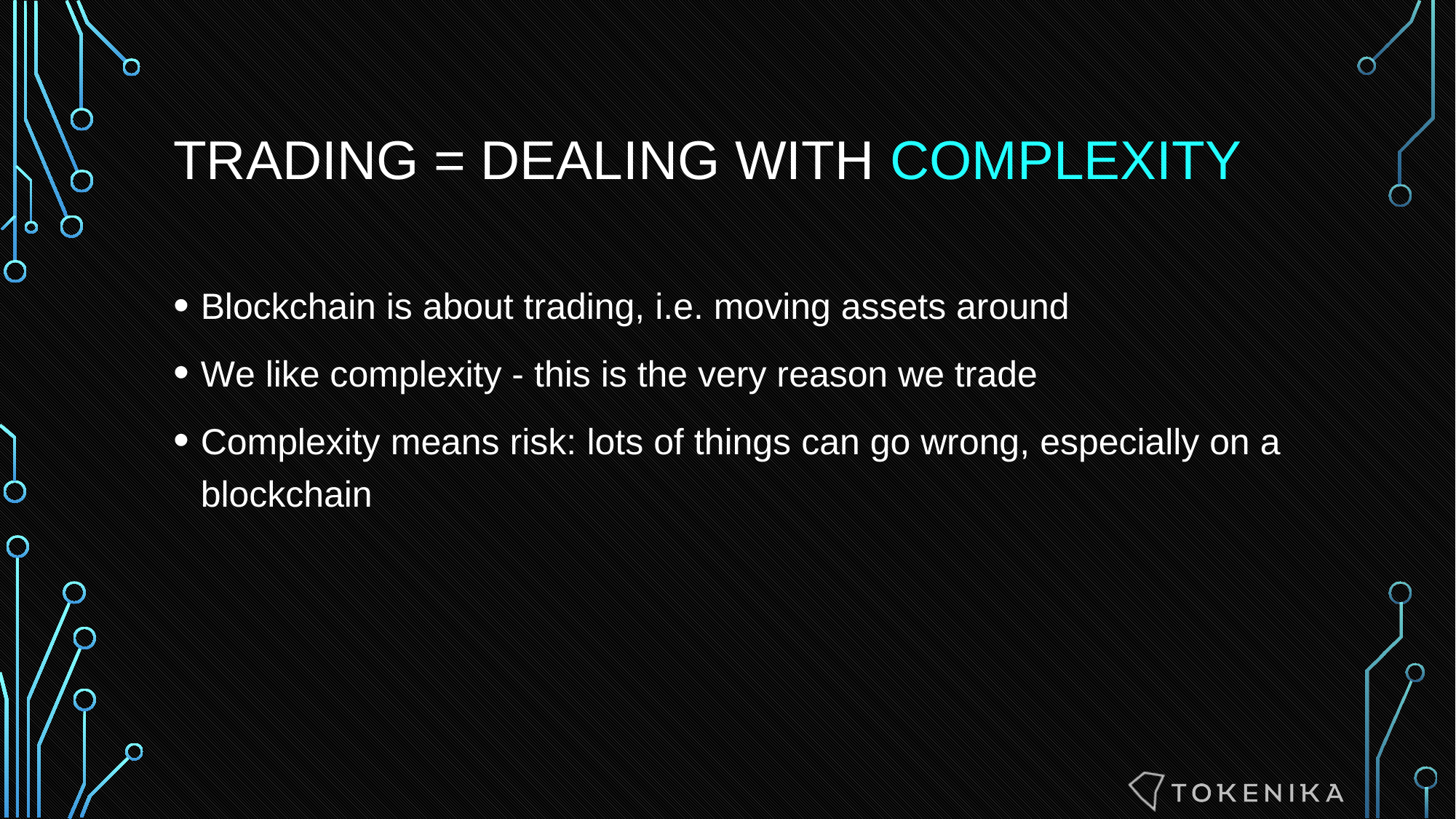

# TRADING = DEALING WITH COMPLEXITY
Blockchain is about trading, i.e. moving assets around
We like complexity - this is the very reason we trade
Complexity means risk: lots of things can go wrong, especially on a blockchain